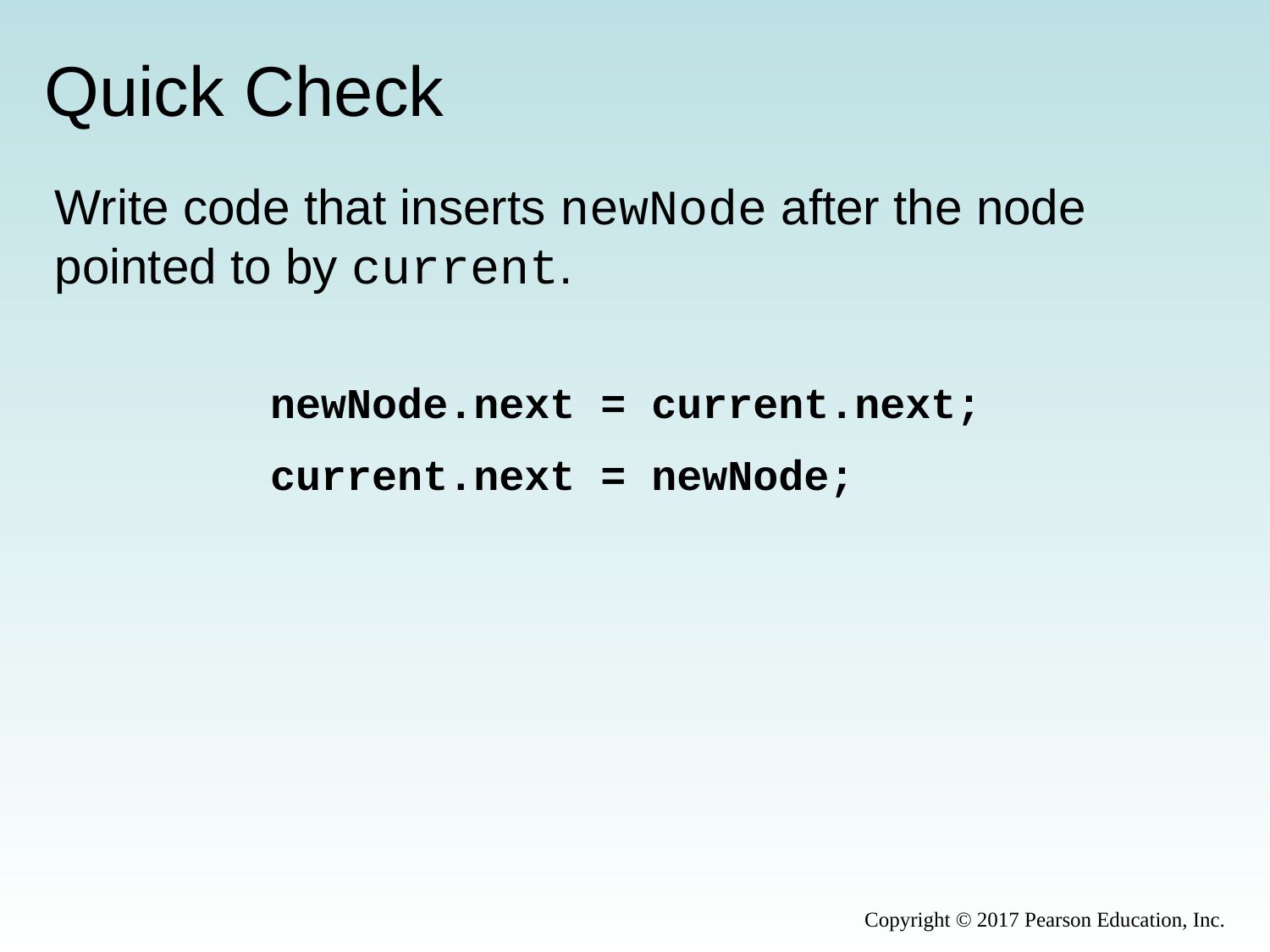

# Quick Check
Write code that inserts newNode after the node pointed to by current.

newNode.next = current.next;
current.next = newNode;
Copyright © 2017 Pearson Education, Inc.